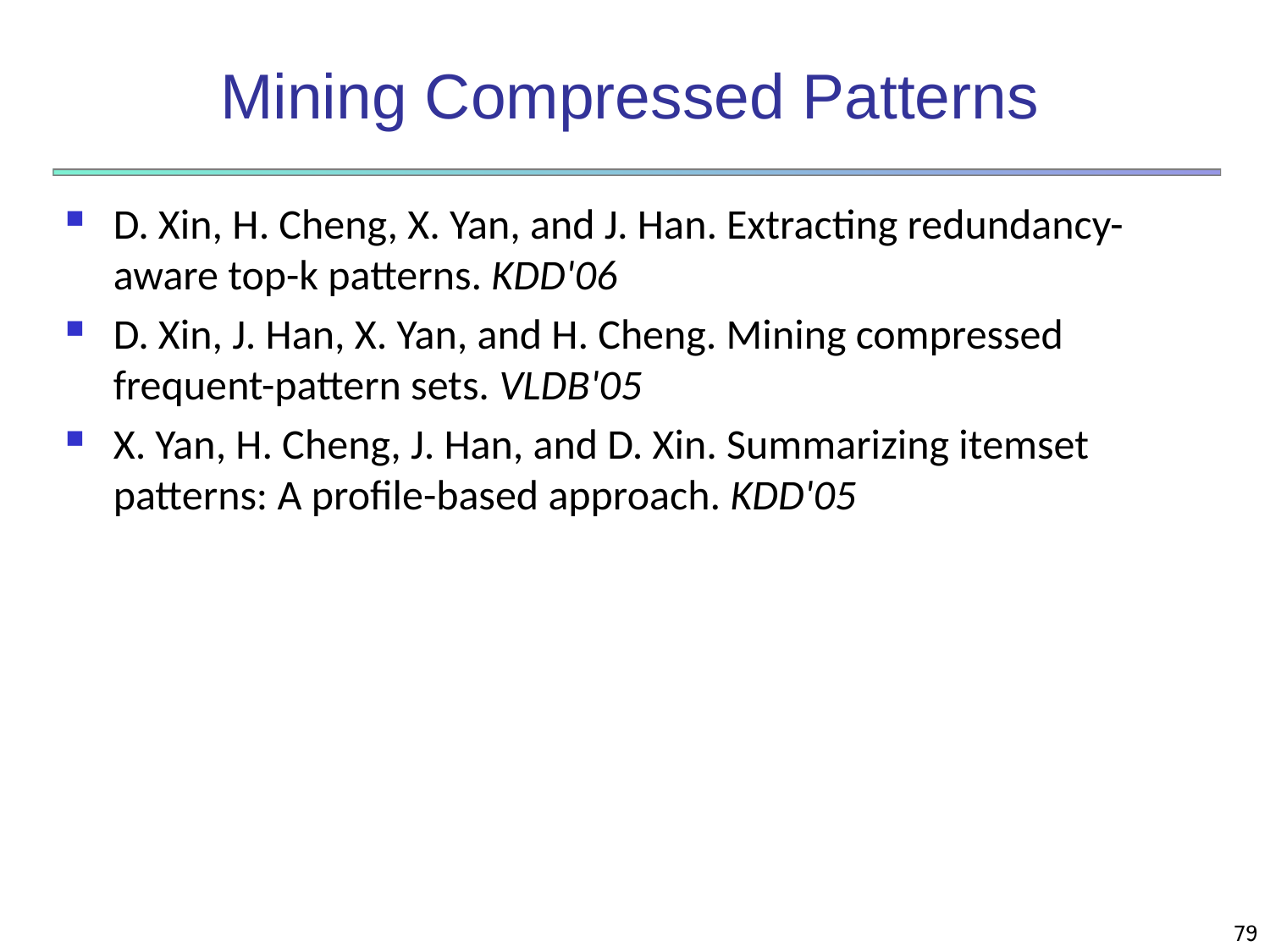

# Mining Compressed Patterns
D. Xin, H. Cheng, X. Yan, and J. Han. Extracting redundancy-aware top-k patterns. KDD'06
D. Xin, J. Han, X. Yan, and H. Cheng. Mining compressed frequent-pattern sets. VLDB'05
X. Yan, H. Cheng, J. Han, and D. Xin. Summarizing itemset patterns: A profile-based approach. KDD'05
79